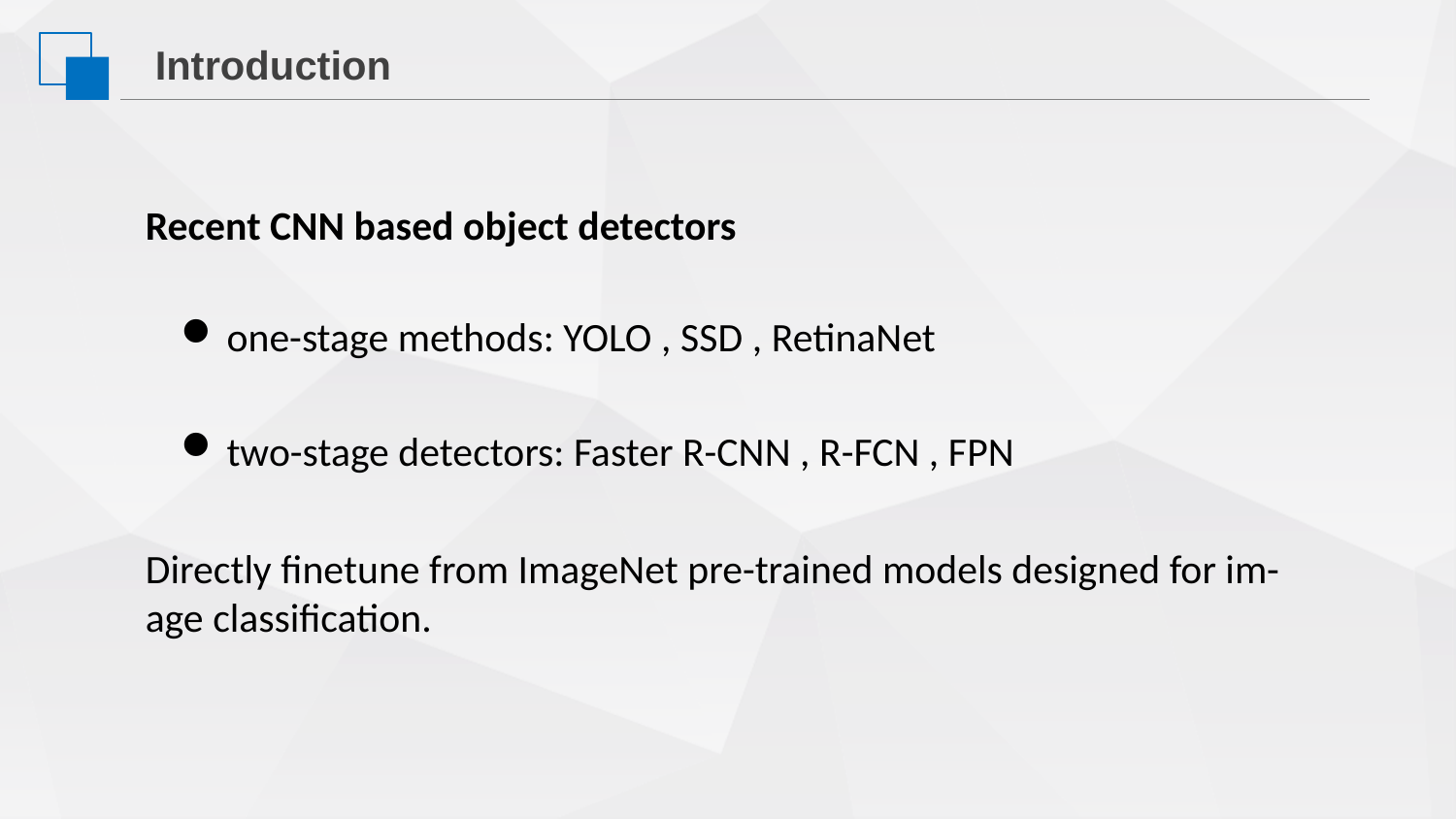

Introduction
Recent CNN based object detectors
one-stage methods: YOLO , SSD , RetinaNet
two-stage detectors: Faster R-CNN , R-FCN , FPN
Directly finetune from ImageNet pre-trained models designed for im-
age classification.